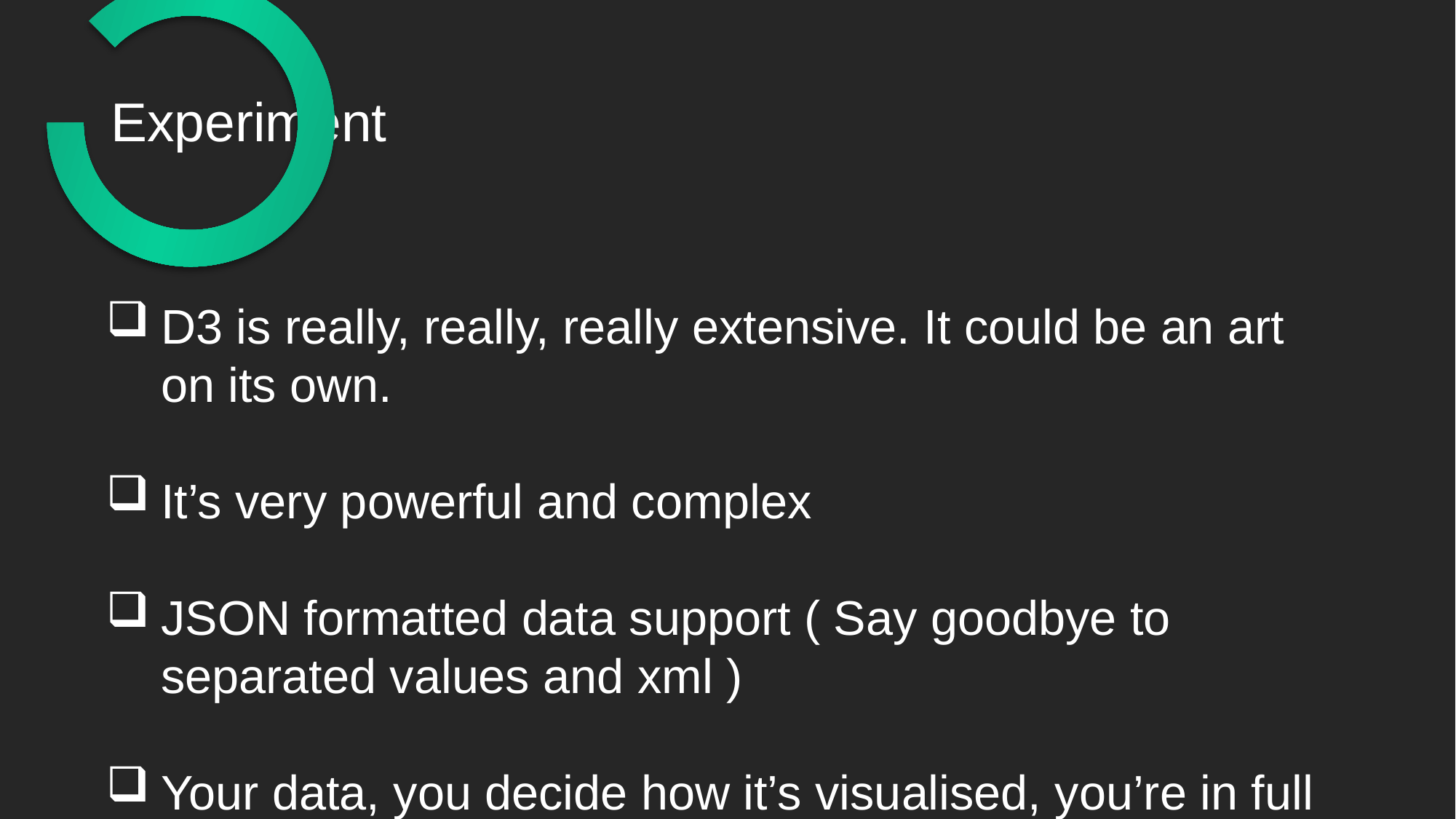

# Experiment
D3 is really, really, really extensive. It could be an art on its own.
It’s very powerful and complex
JSON formatted data support ( Say goodbye to separated values and xml )
Your data, you decide how it’s visualised, you’re in full control